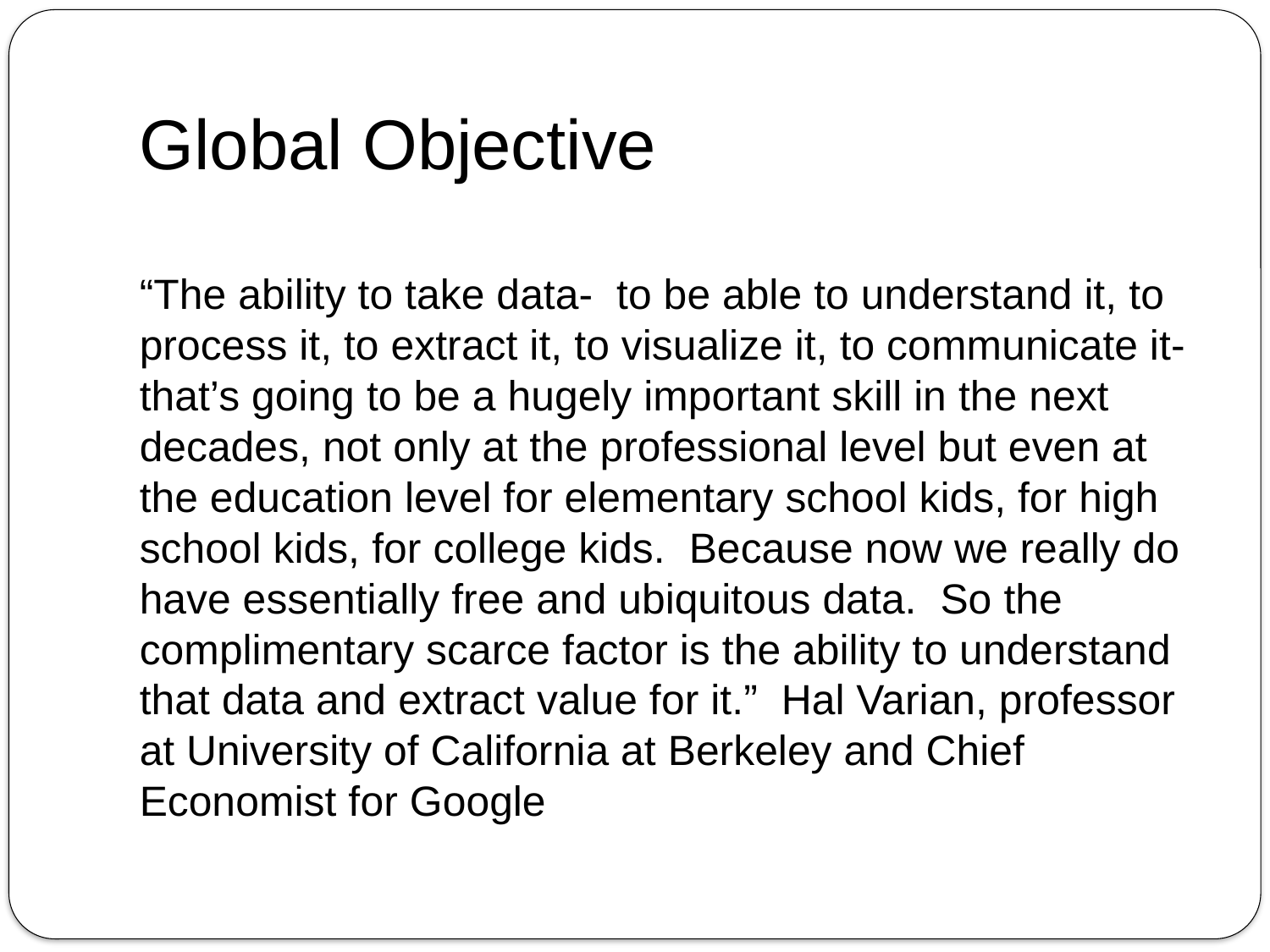

# Global Objective

“The ability to take data-  to be able to understand it, to process it, to extract it, to visualize it, to communicate it- that’s going to be a hugely important skill in the next decades, not only at the professional level but even at the education level for elementary school kids, for high school kids, for college kids.  Because now we really do have essentially free and ubiquitous data.  So the complimentary scarce factor is the ability to understand that data and extract value for it.”  Hal Varian, professor at University of California at Berkeley and Chief Economist for Google